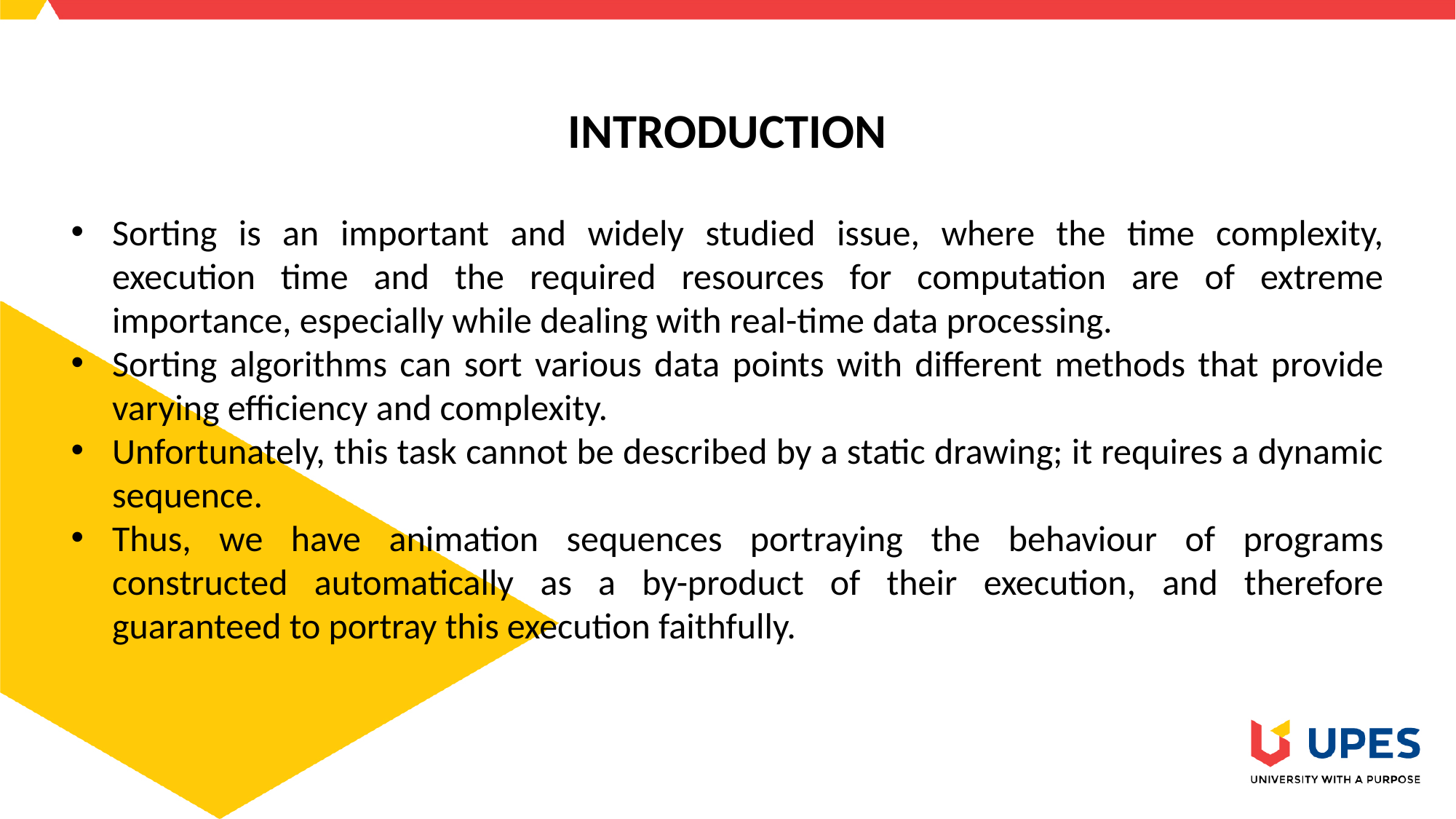

INTRODUCTION

Sorting is an important and widely studied issue, where the time complexity, execution time and the required resources for computation are of extreme importance, especially while dealing with real-time data processing.
Sorting algorithms can sort various data points with different methods that provide varying efficiency and complexity.
Unfortunately, this task cannot be described by a static drawing; it requires a dynamic sequence.
Thus, we have animation sequences portraying the behaviour of programs constructed automatically as a by-product of their execution, and therefore guaranteed to portray this execution faithfully.